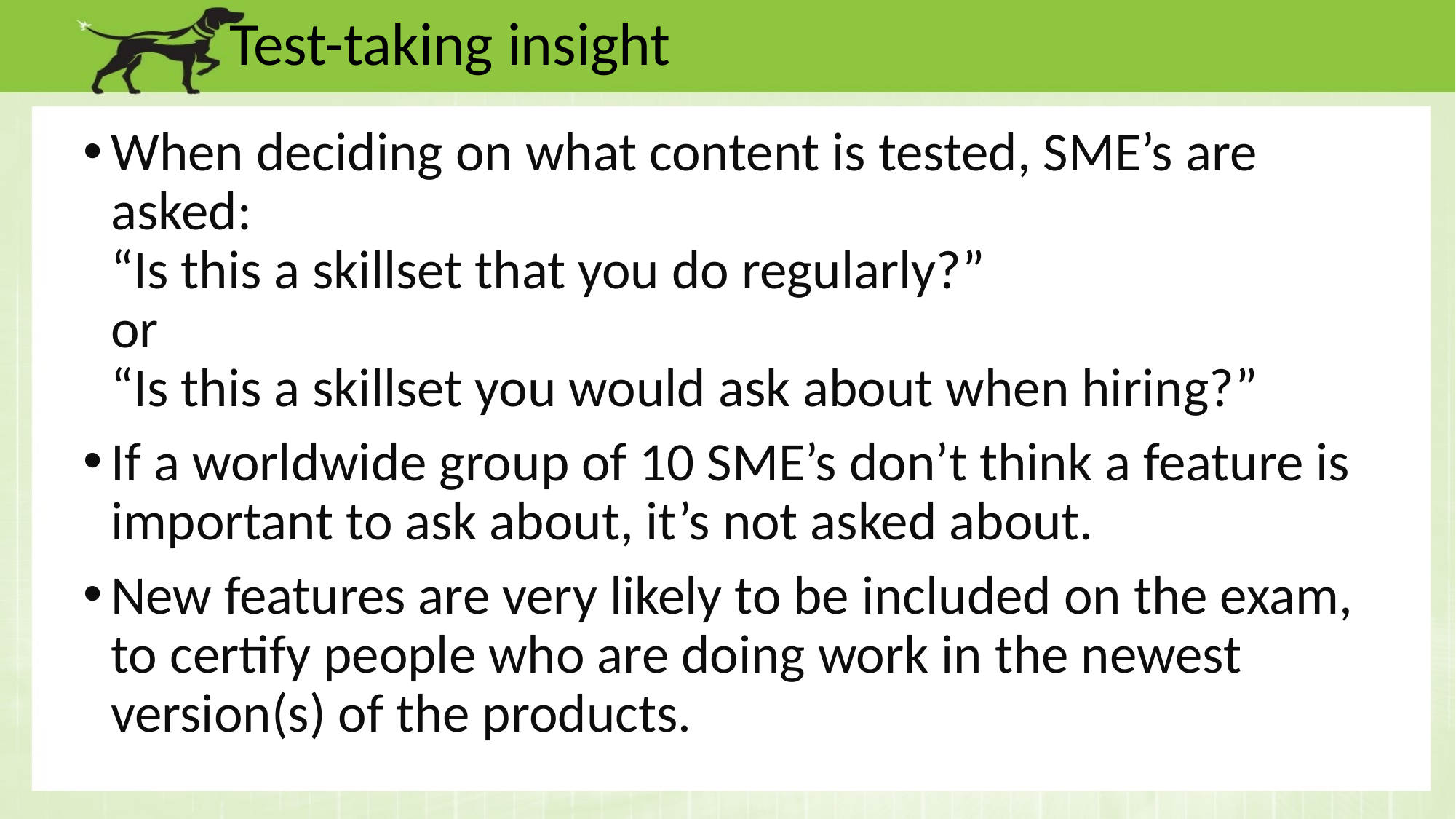

# Test-taking insight
When deciding on what content is tested, SME’s are asked:
“Is this a skillset that you do regularly?”
or
“Is this a skillset you would ask about when hiring?”
If a worldwide group of 10 SME’s don’t think a feature is important to ask about, it’s not asked about.
New features are very likely to be included on the exam, to certify people who are doing work in the newest version(s) of the products.